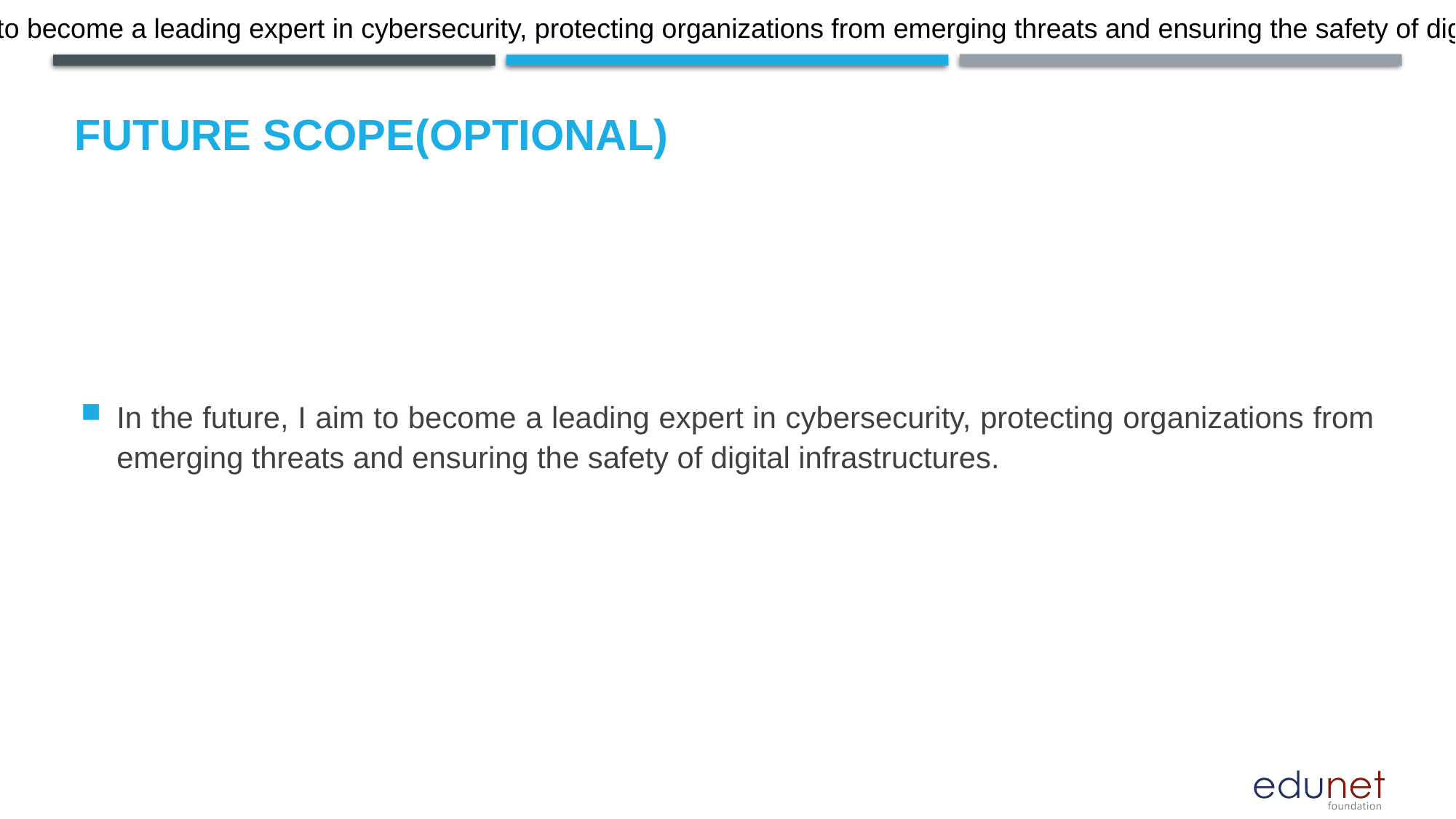

"In the future, I aim to become a leading expert in cybersecurity, protecting organizations from emerging threats and ensuring the safety of digital infrastructures."
Future scope(optional)
In the future, I aim to become a leading expert in cybersecurity, protecting organizations from emerging threats and ensuring the safety of digital infrastructures.